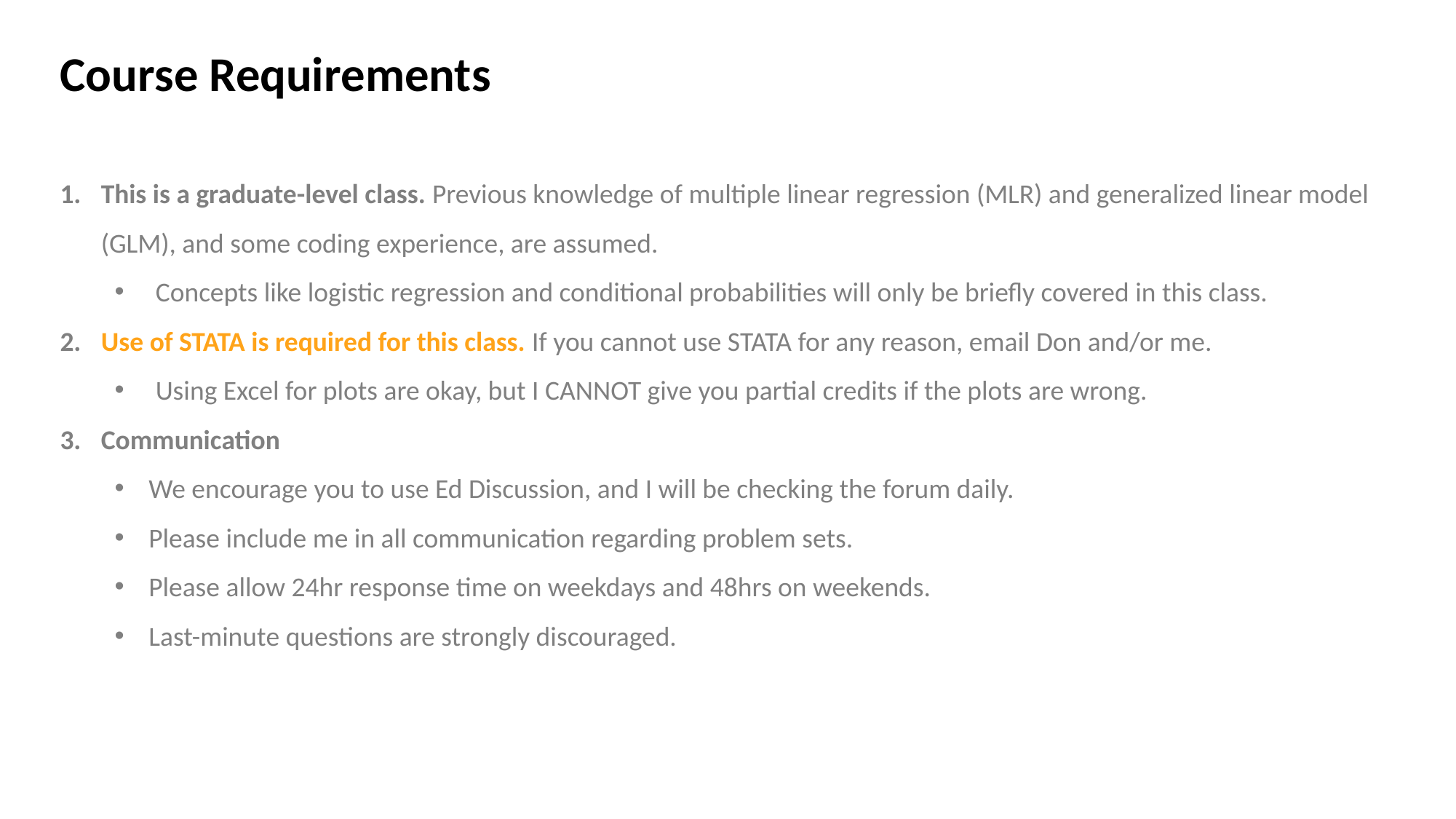

Course Requirements
This is a graduate-level class. Previous knowledge of multiple linear regression (MLR) and generalized linear model (GLM), and some coding experience, are assumed.
Concepts like logistic regression and conditional probabilities will only be briefly covered in this class.
Use of STATA is required for this class. If you cannot use STATA for any reason, email Don and/or me.
Using Excel for plots are okay, but I CANNOT give you partial credits if the plots are wrong.
Communication
We encourage you to use Ed Discussion, and I will be checking the forum daily.
Please include me in all communication regarding problem sets.
Please allow 24hr response time on weekdays and 48hrs on weekends.
Last-minute questions are strongly discouraged.